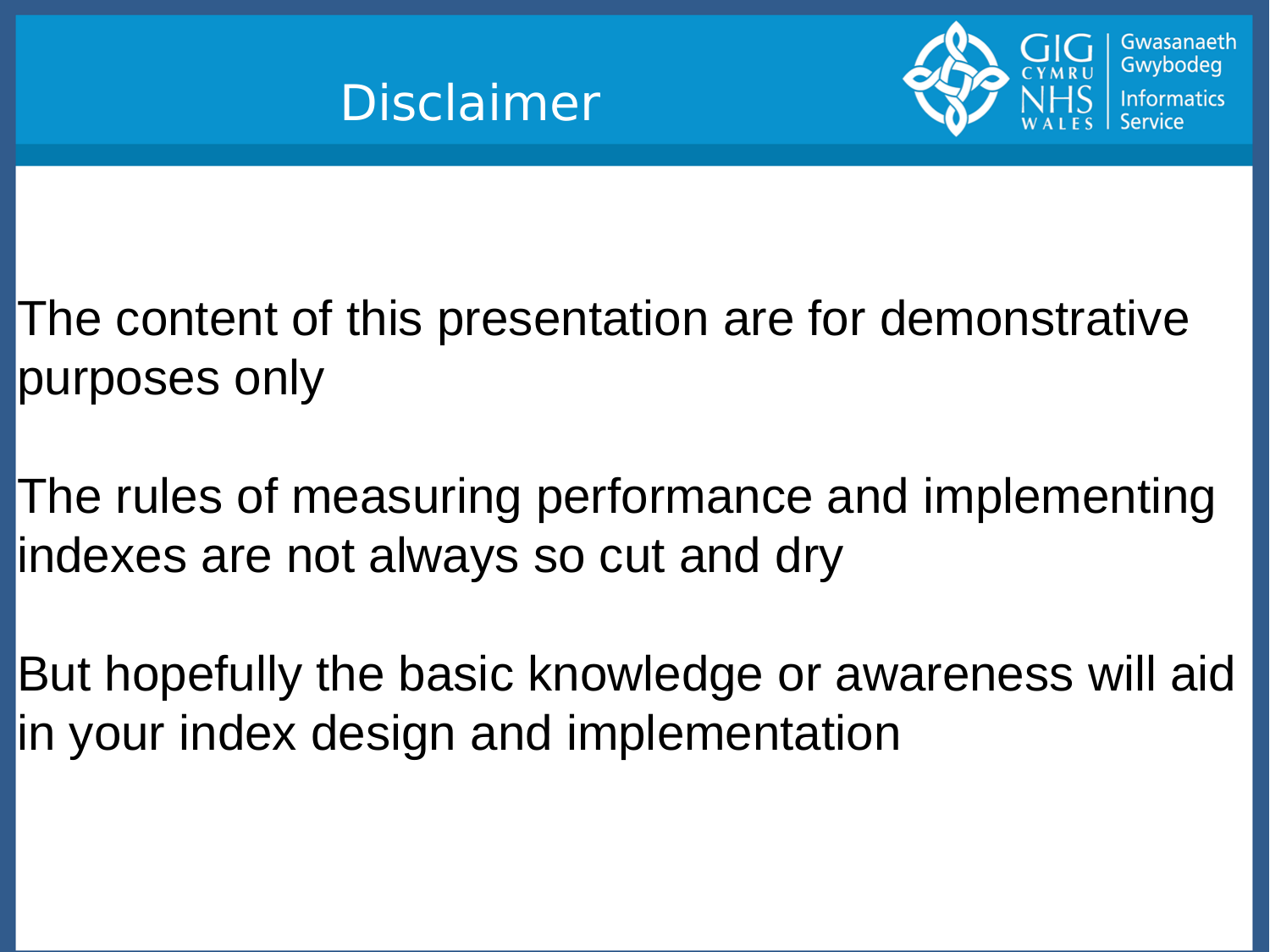

Disclaimer

The content of this presentation are for demonstrative purposes only

The rules of measuring performance and implementing indexes are not always so cut and dry

But hopefully the basic knowledge or awareness will aid in your index design and implementation